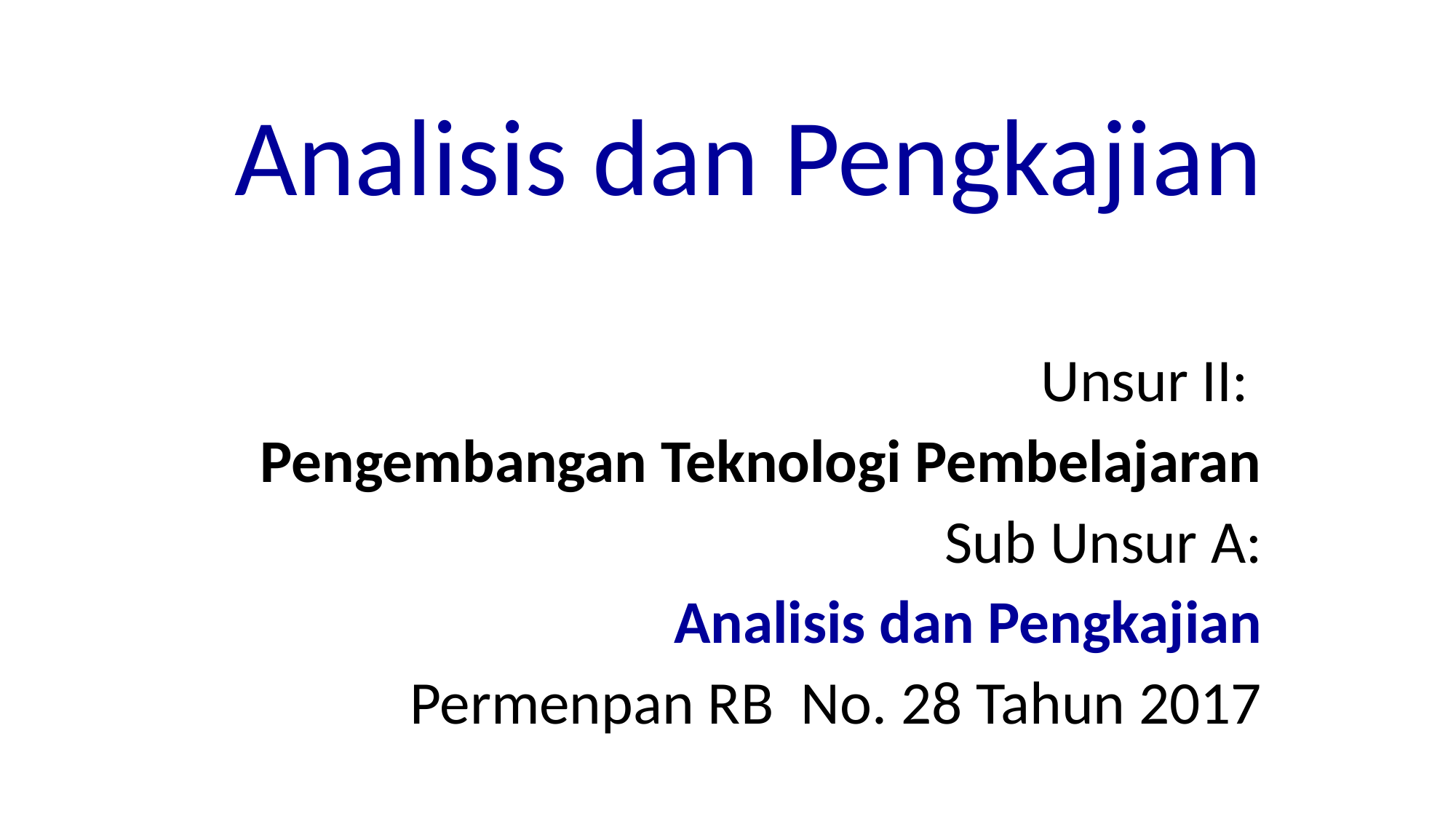

# Analisis dan Pengkajian
Unsur II:
Pengembangan Teknologi Pembelajaran
Sub Unsur A:
Analisis dan Pengkajian
Permenpan RB  No. 28 Tahun 2017